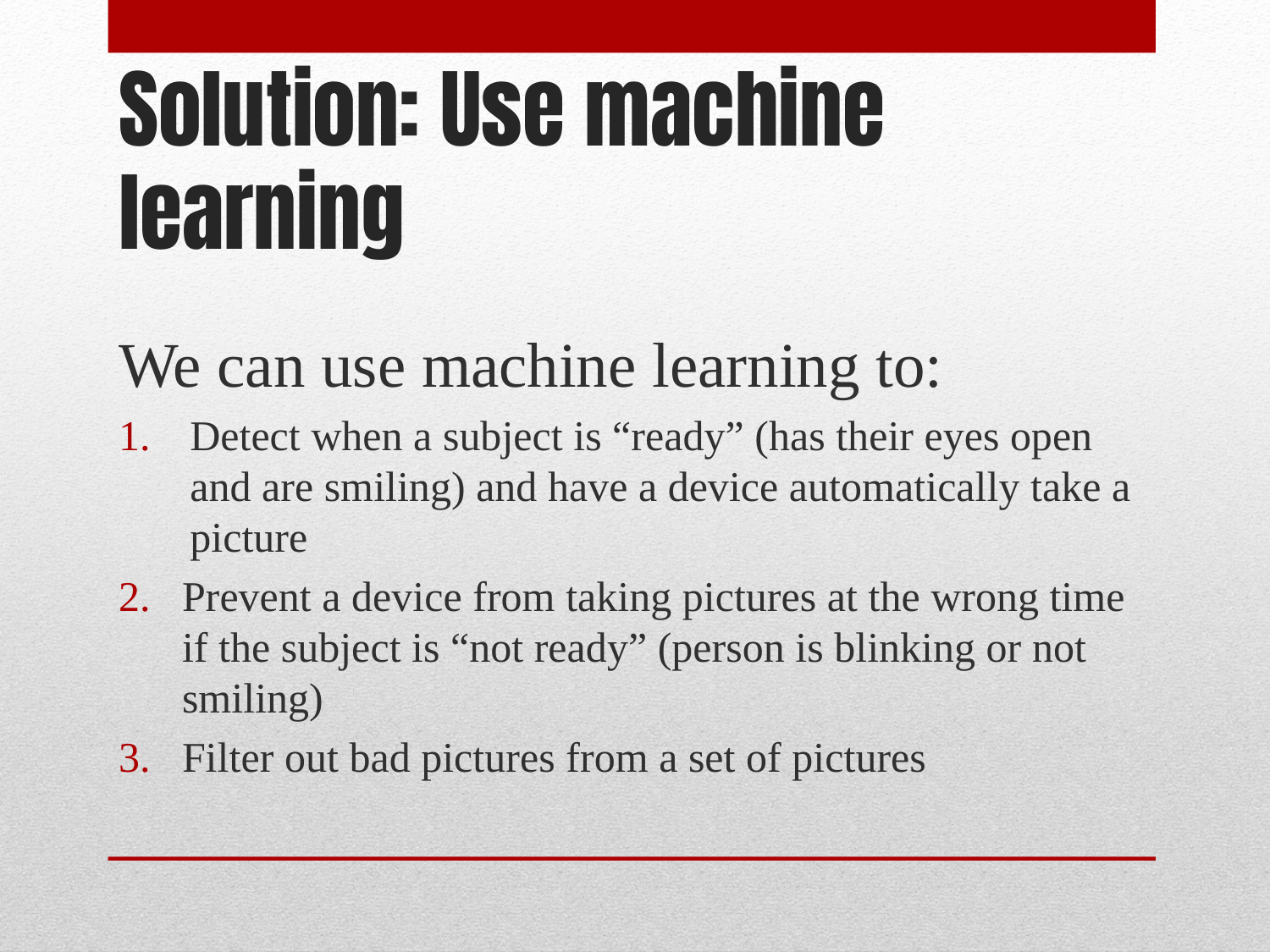

# Solution: Use machine learning
We can use machine learning to:
Detect when a subject is “ready” (has their eyes open and are smiling) and have a device automatically take a picture
Prevent a device from taking pictures at the wrong time if the subject is “not ready” (person is blinking or not smiling)
Filter out bad pictures from a set of pictures